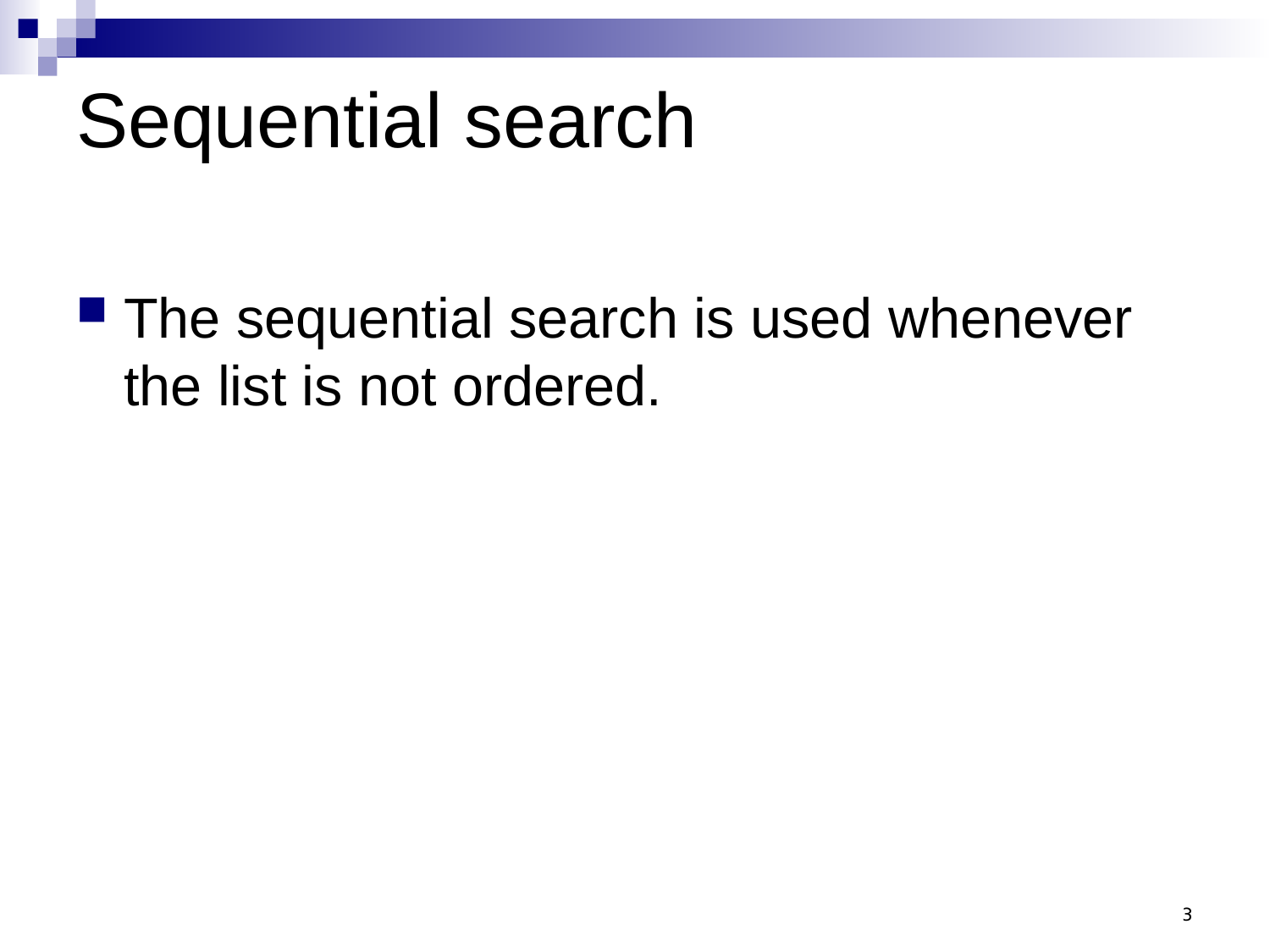

# Sequential search
The sequential search is used whenever the list is not ordered.
3